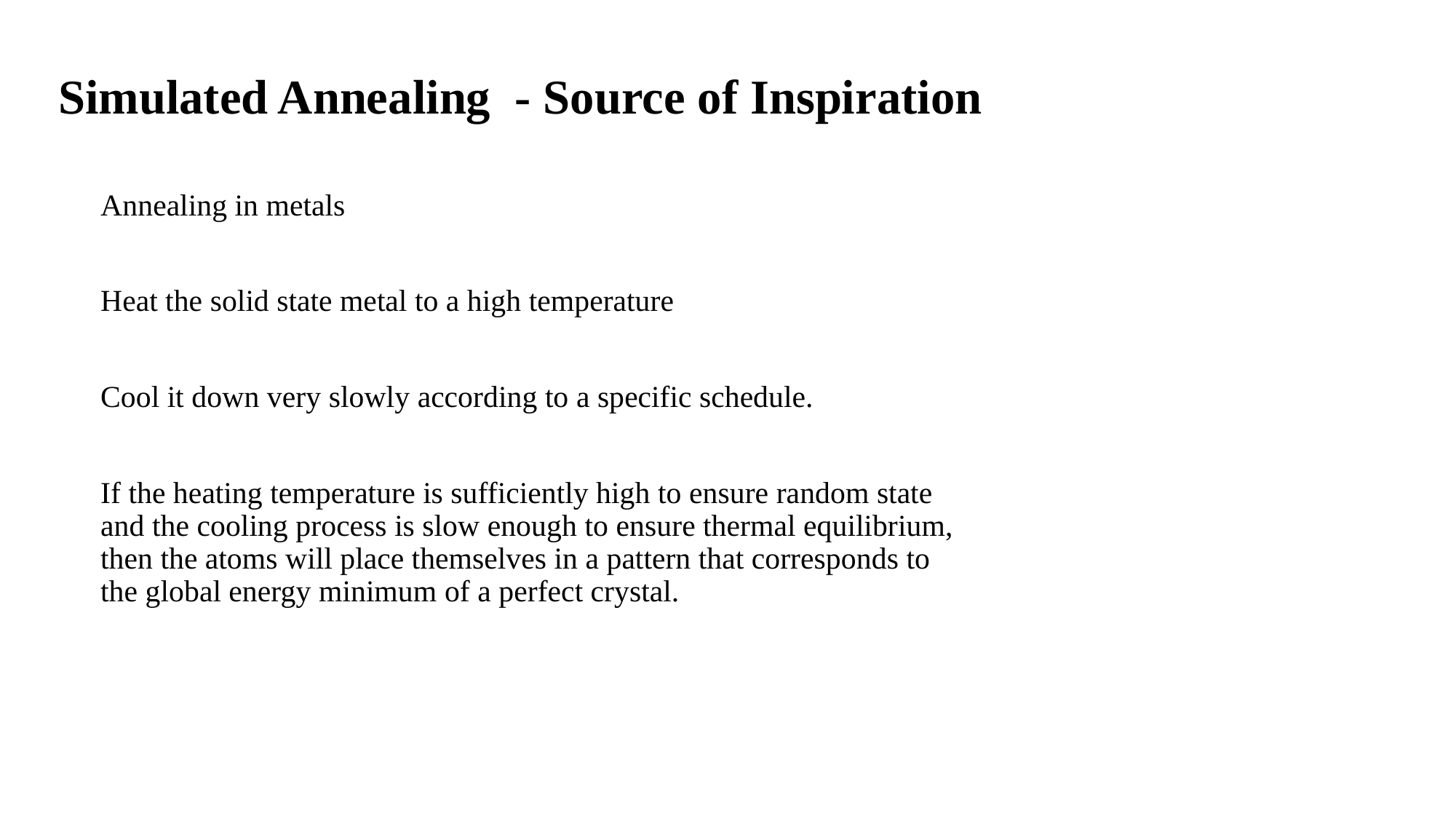

Simulated Annealing  - Source of Inspiration
Annealing in metals

Heat the solid state metal to a high temperature

Cool it down very slowly according to a specific schedule.

If the heating temperature is sufficiently high to ensure random state and the cooling process is slow enough to ensure thermal equilibrium, then the atoms will place themselves in a pattern that corresponds to the global energy minimum of a perfect crystal.